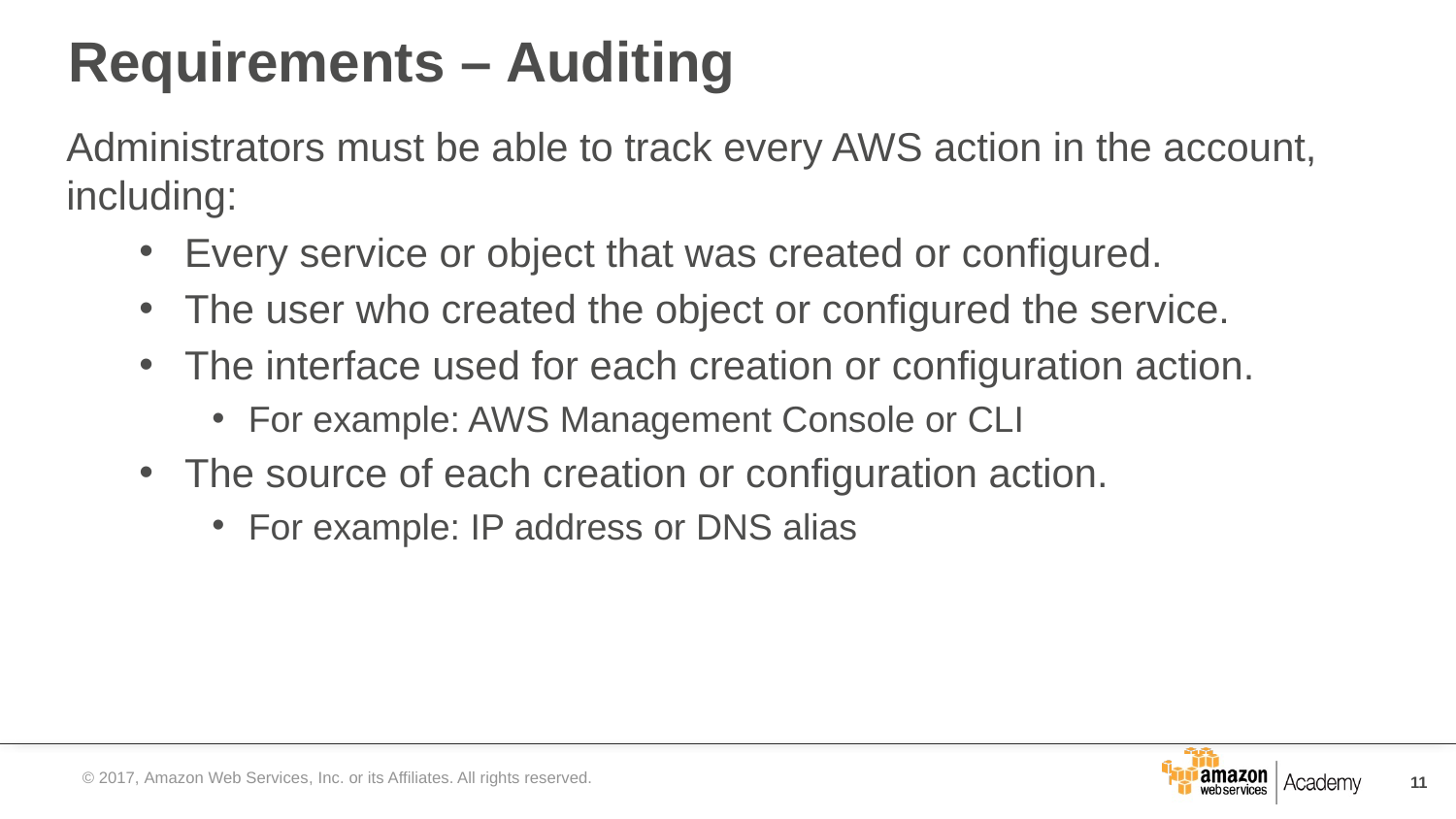

# Requirements – Auditing
Administrators must be able to track every AWS action in the account, including:
Every service or object that was created or configured.
The user who created the object or configured the service.
The interface used for each creation or configuration action.
For example: AWS Management Console or CLI
The source of each creation or configuration action.
For example: IP address or DNS alias
© 2017, Amazon Web Services, Inc. or its Affiliates. All rights reserved.